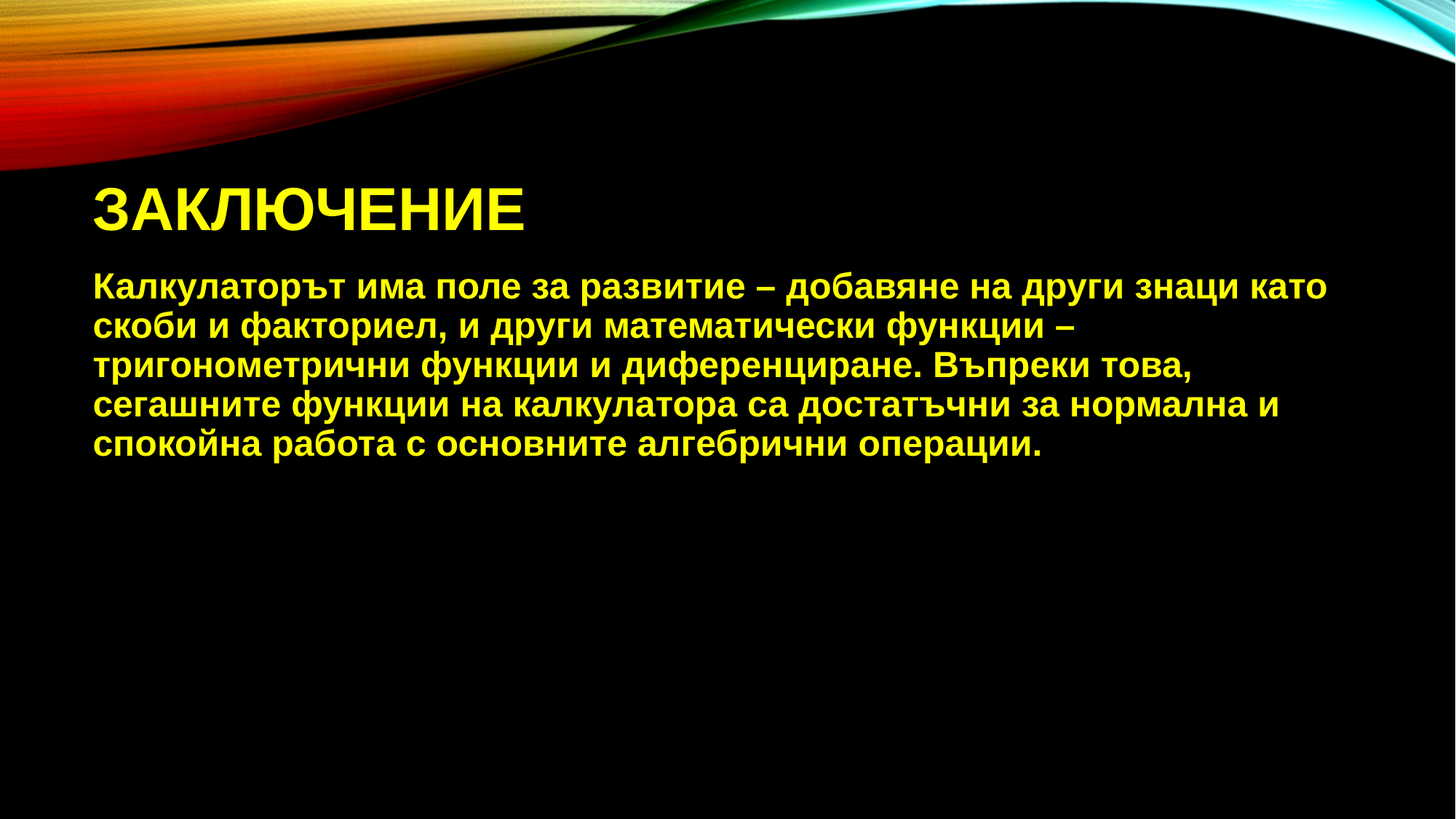

# Заключение
Калкулаторът има поле за развитие – добавяне на други знаци като скоби и факториел, и други математически функции – тригонометрични функции и диференциране. Въпреки това, сегашните функции на калкулатора са достатъчни за нормална и спокойна работа с основните алгебрични операции.